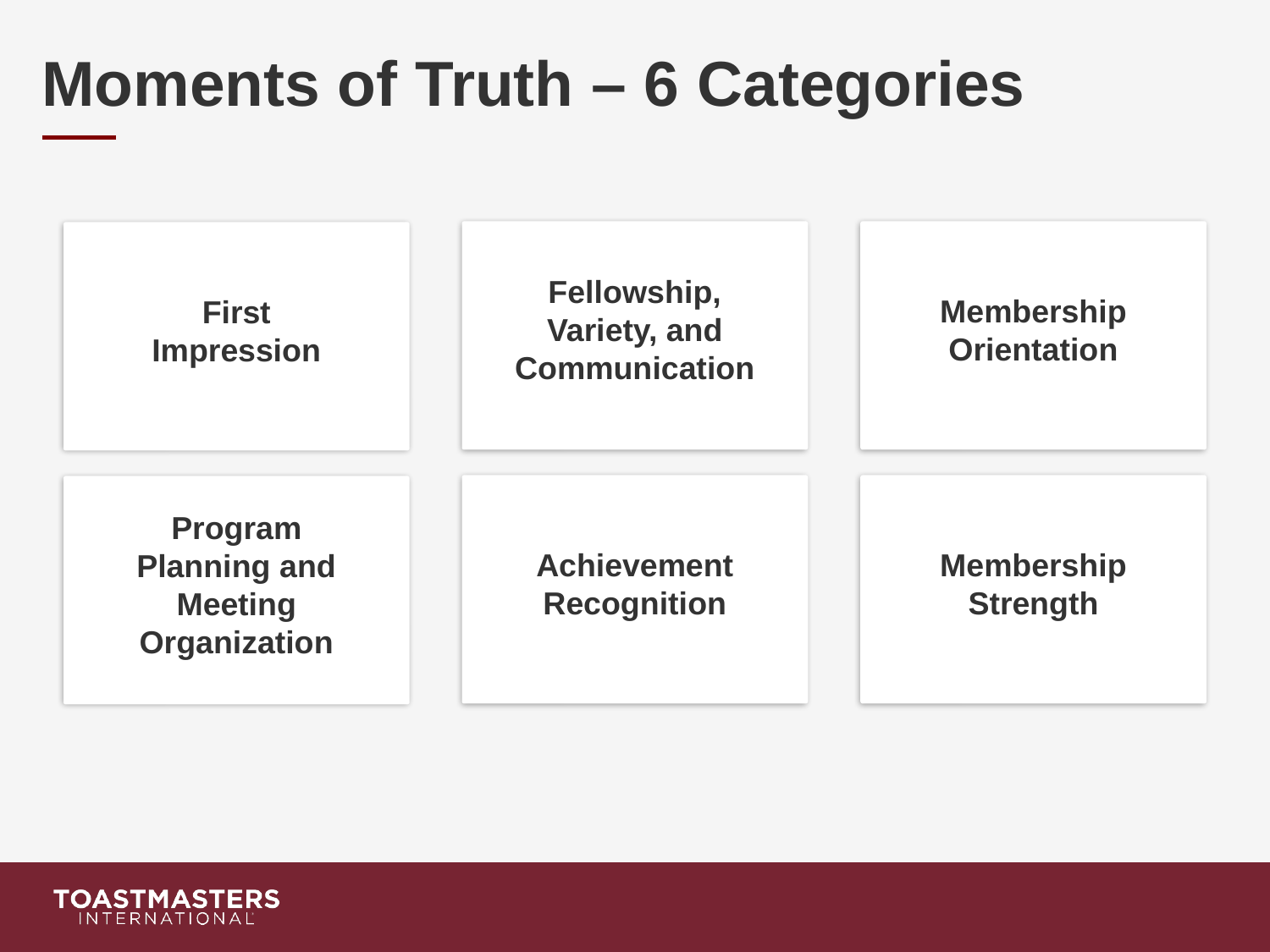

# Moments of Truth – 6 Categories
Fellowship, Variety, and Communication

Membership Orientation

First Impression

Achievement Recognition

Membership Strength

Program Planning and Meeting Organization